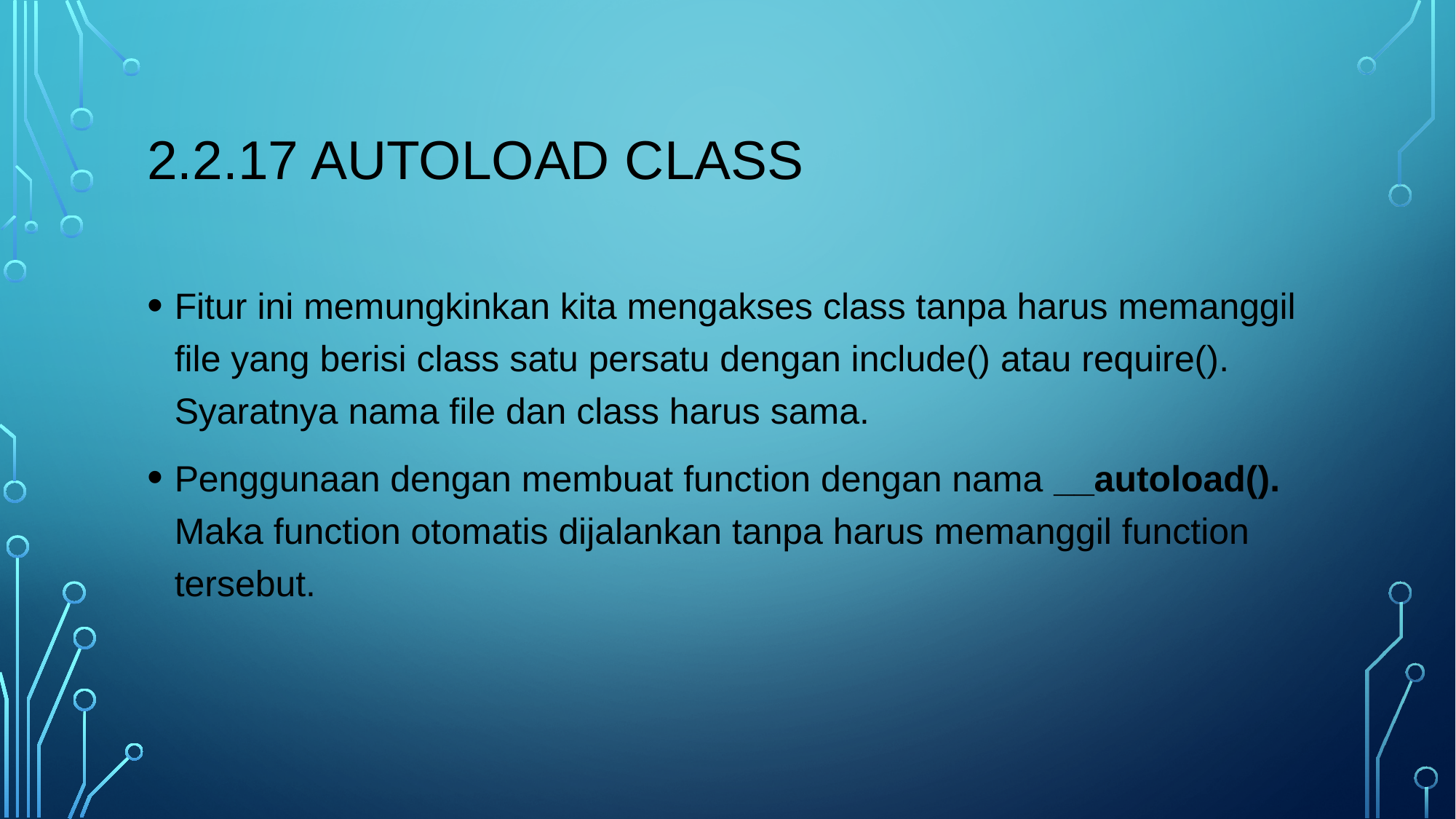

# 2.2.17 autoload class
Fitur ini memungkinkan kita mengakses class tanpa harus memanggil file yang berisi class satu persatu dengan include() atau require(). Syaratnya nama file dan class harus sama.
Penggunaan dengan membuat function dengan nama __autoload(). Maka function otomatis dijalankan tanpa harus memanggil function tersebut.